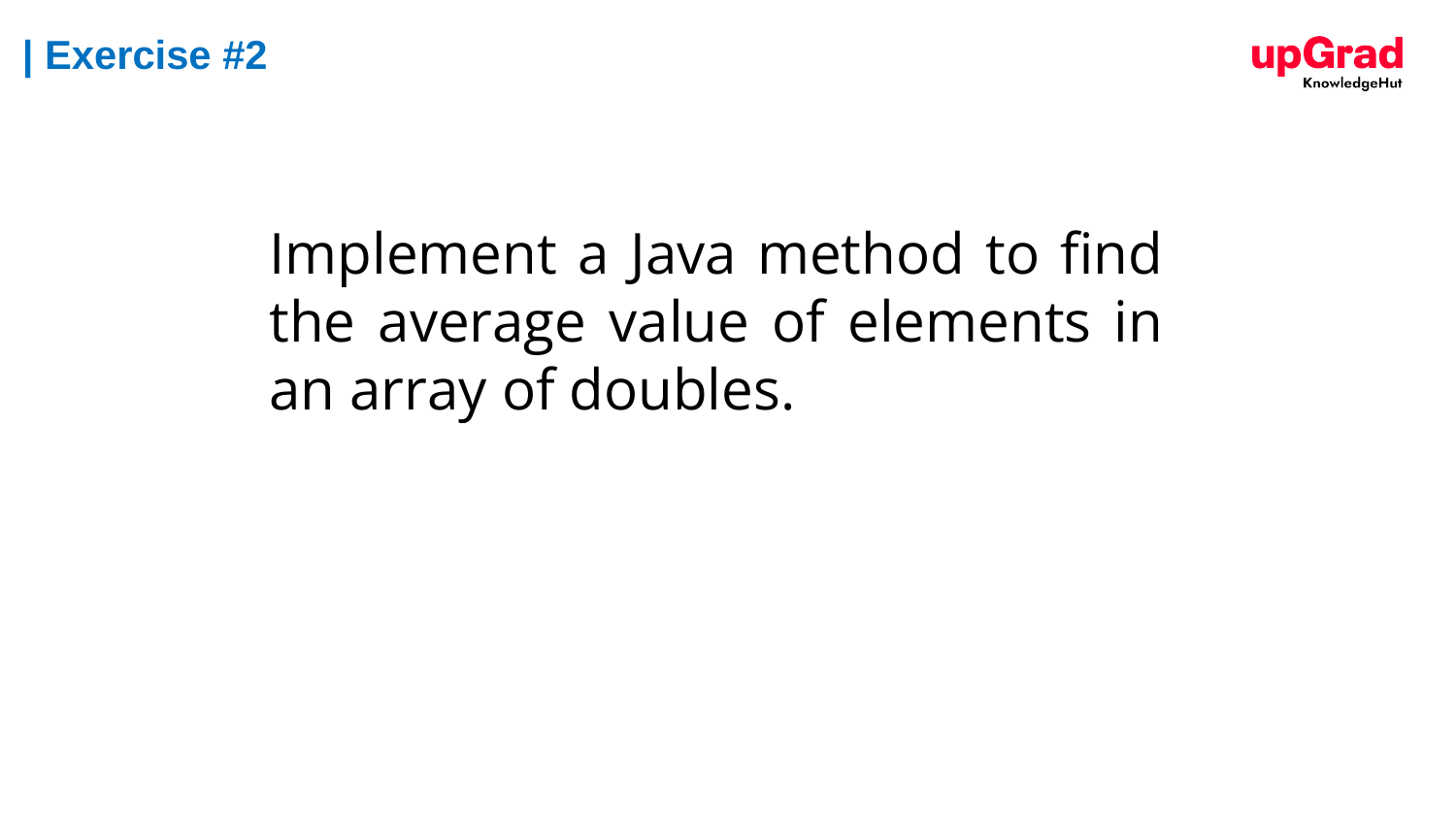

# | Exercise #2
Implement a Java method to find the average value of elements in an array of doubles.